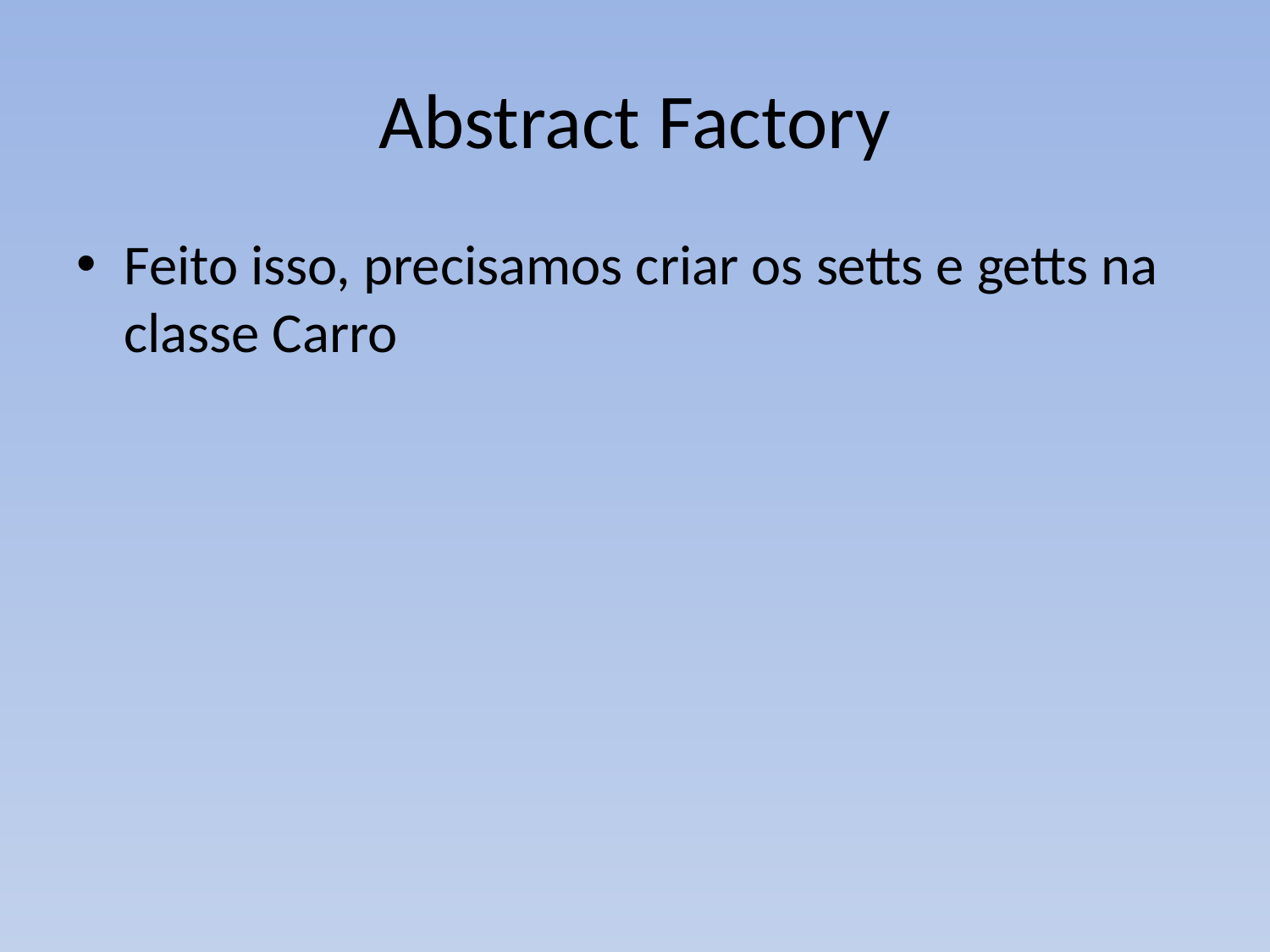

# Abstract Factory
Feito isso, precisamos criar os setts e getts na classe Carro